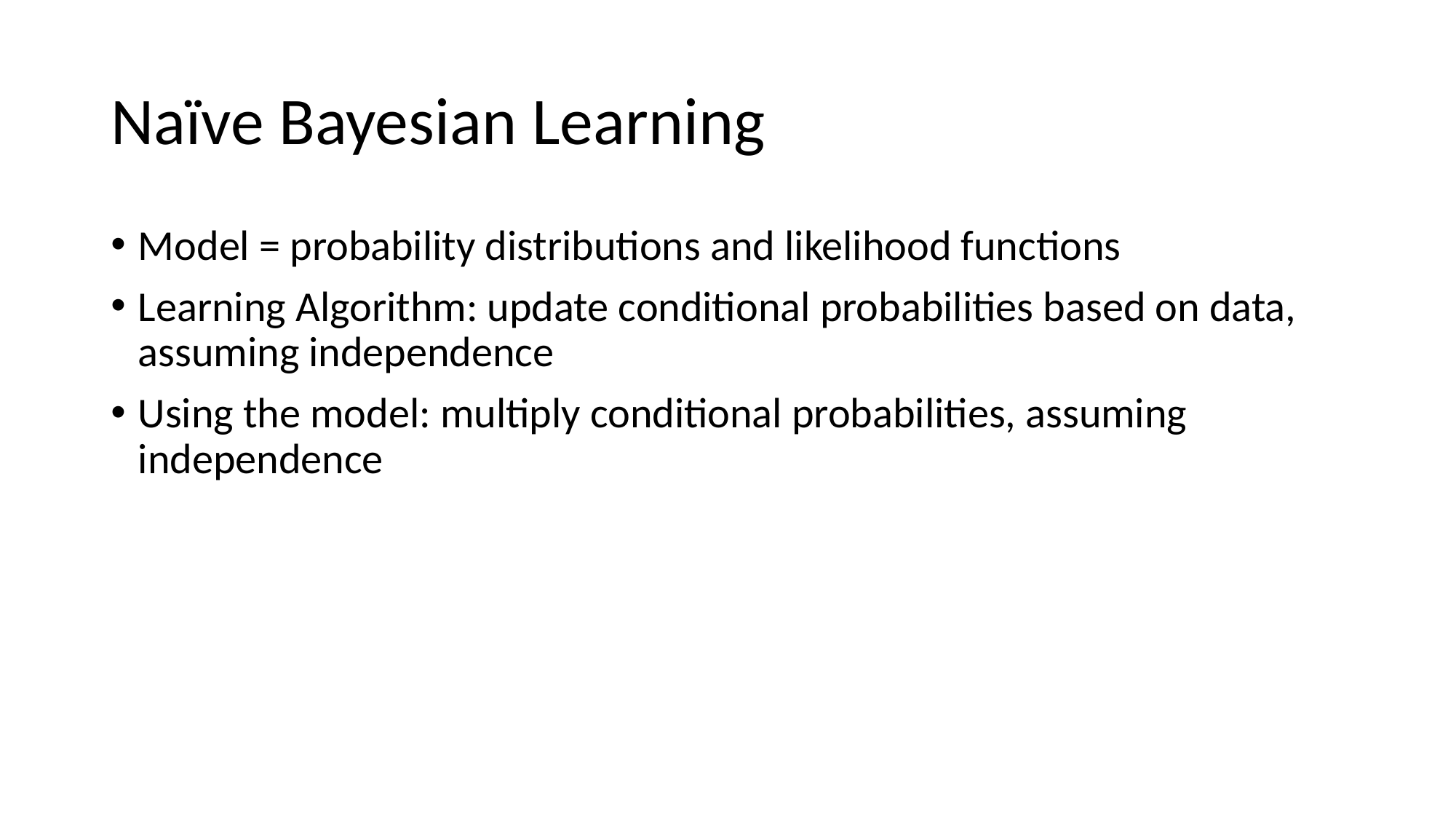

# Naïve Bayesian Learning
Model = probability distributions and likelihood functions
Learning Algorithm: update conditional probabilities based on data, assuming independence
Using the model: multiply conditional probabilities, assuming independence